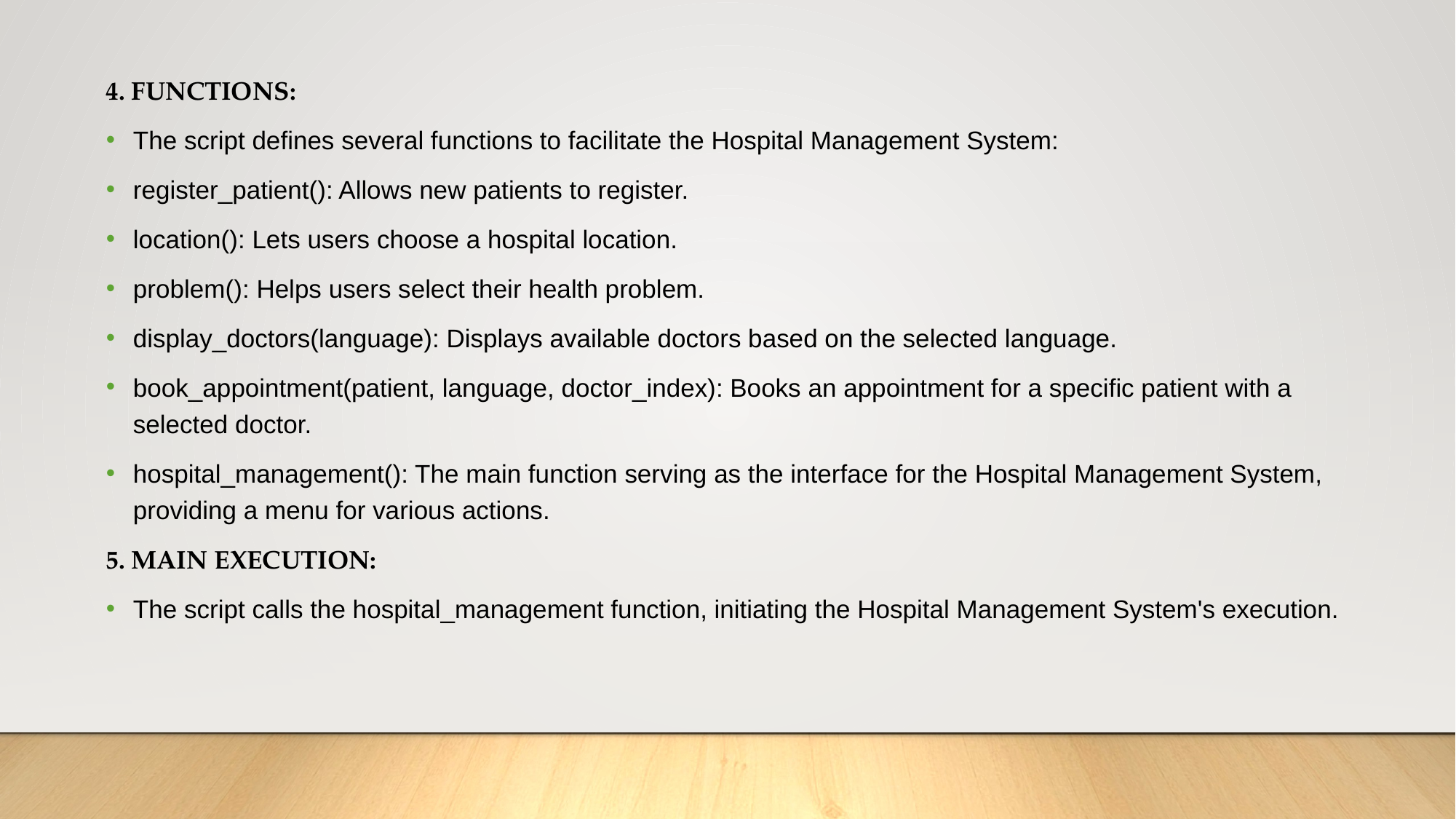

4. FUNCTIONS:
The script defines several functions to facilitate the Hospital Management System:
register_patient(): Allows new patients to register.
location(): Lets users choose a hospital location.
problem(): Helps users select their health problem.
display_doctors(language): Displays available doctors based on the selected language.
book_appointment(patient, language, doctor_index): Books an appointment for a specific patient with a selected doctor.
hospital_management(): The main function serving as the interface for the Hospital Management System, providing a menu for various actions.
5. MAIN EXECUTION:
The script calls the hospital_management function, initiating the Hospital Management System's execution.